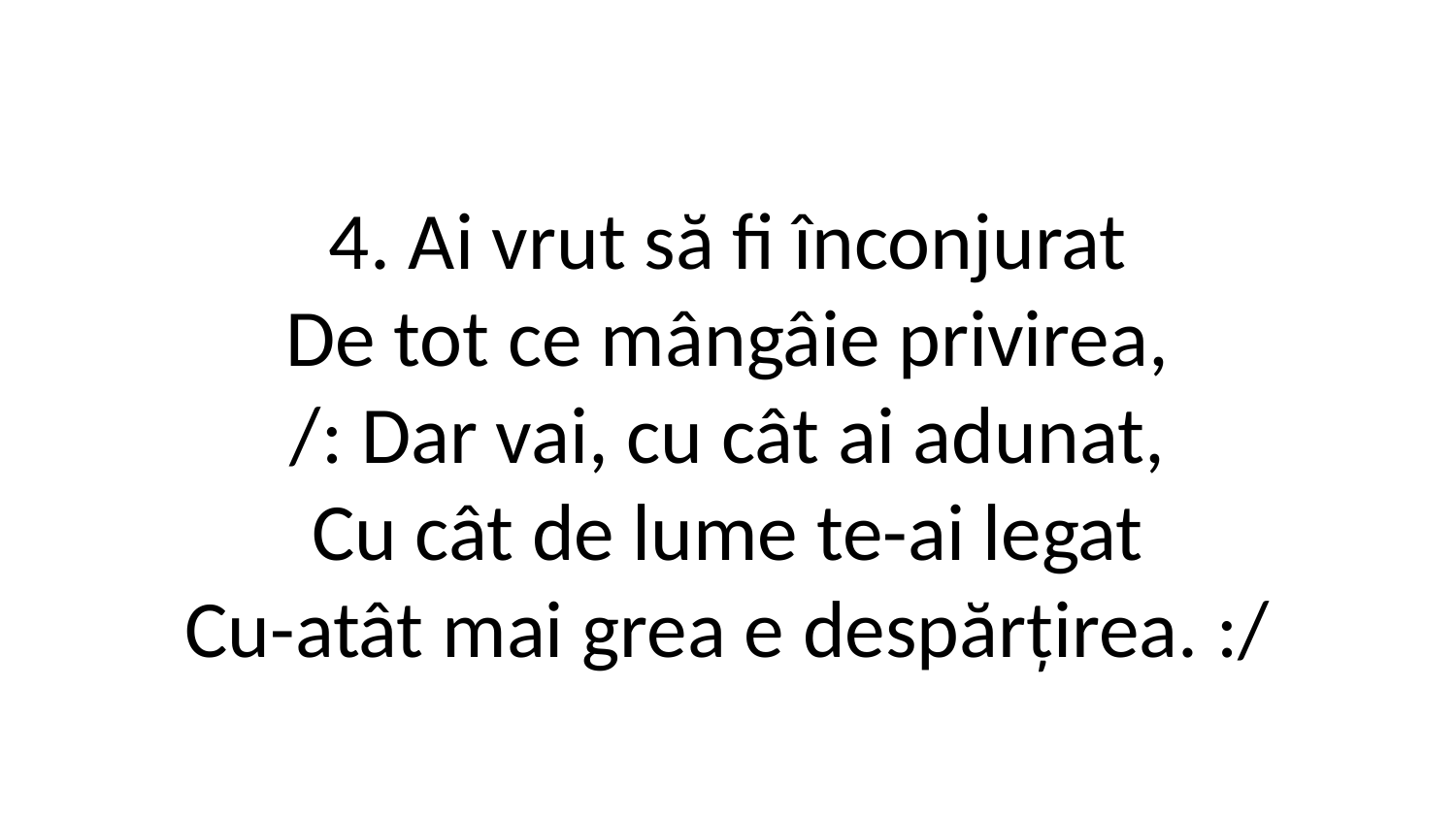

4. Ai vrut să fi înconjurat
De tot ce mângâie privirea,
/: Dar vai, cu cât ai adunat,
Cu cât de lume te-ai legat
Cu-atât mai grea e despărțirea. :/